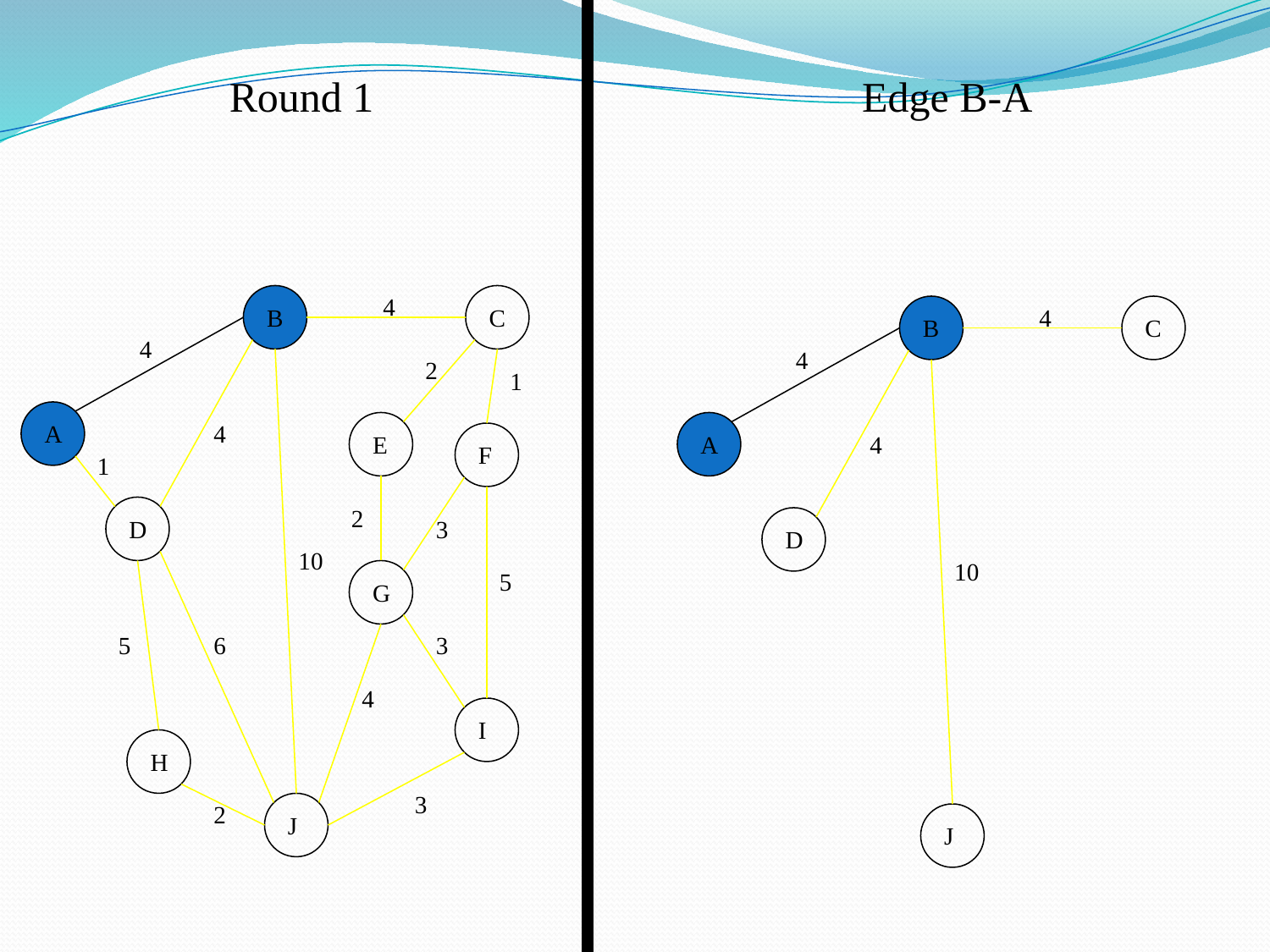

Round 1
Edge B-A

4

B
C

4

B
C
4
4
2
1

A
4

E

A
4
F
1

2
D
3

D
10
10

5
G
5
6
3
4

I

H
3
2

J

J